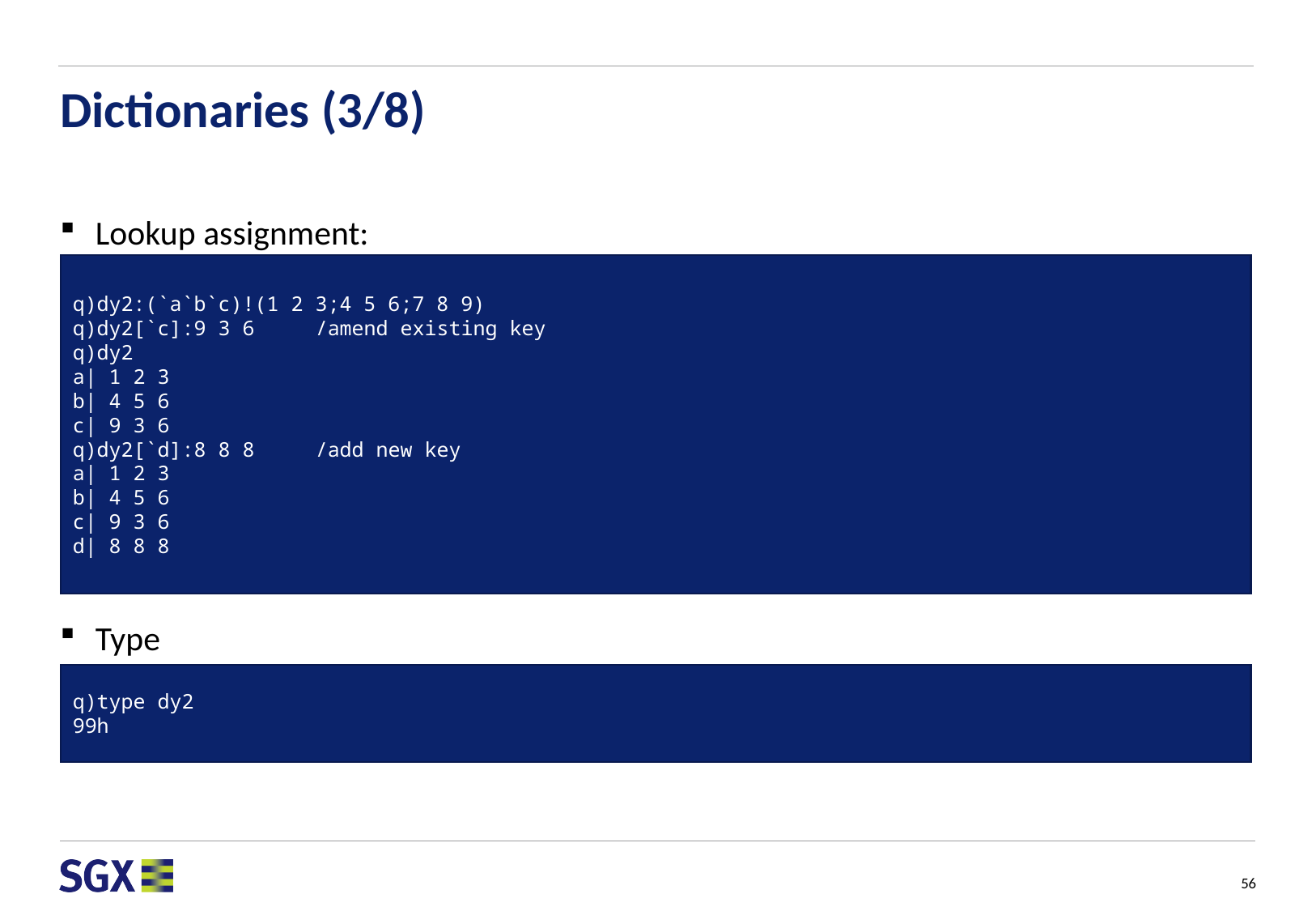

# Dictionaries (3/8)
Lookup assignment:

Type
q)dy2:(`a`b`c)!(1 2 3;4 5 6;7 8 9)
q)dy2[`c]:9 3 6 	/amend existing key
q)dy2
a| 1 2 3
b| 4 5 6
c| 9 3 6
q)dy2[`d]:8 8 8 	/add new key
a| 1 2 3
b| 4 5 6
c| 9 3 6
d| 8 8 8
q)type dy2
99h
56